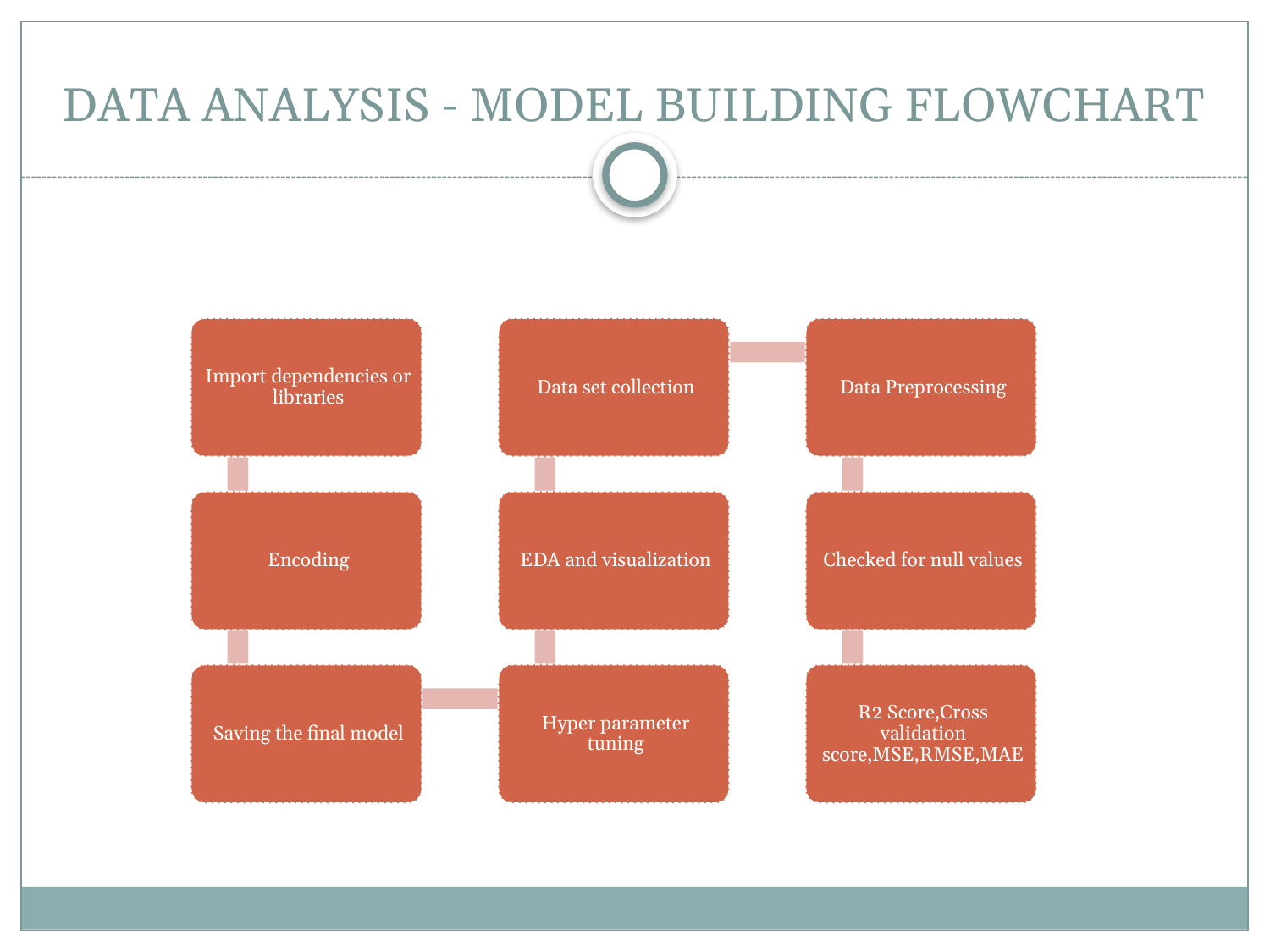

# DATA ANALYSIS - MODEL BUILDING FLOWCHART
Import dependencies or libraries
Encoding
Saving the final model
Hyper parameter tuning
EDA and visualization
Data set collection
Data Preprocessing
Checked for null values
R2 Score,Cross validation score,MSE,RMSE,MAE